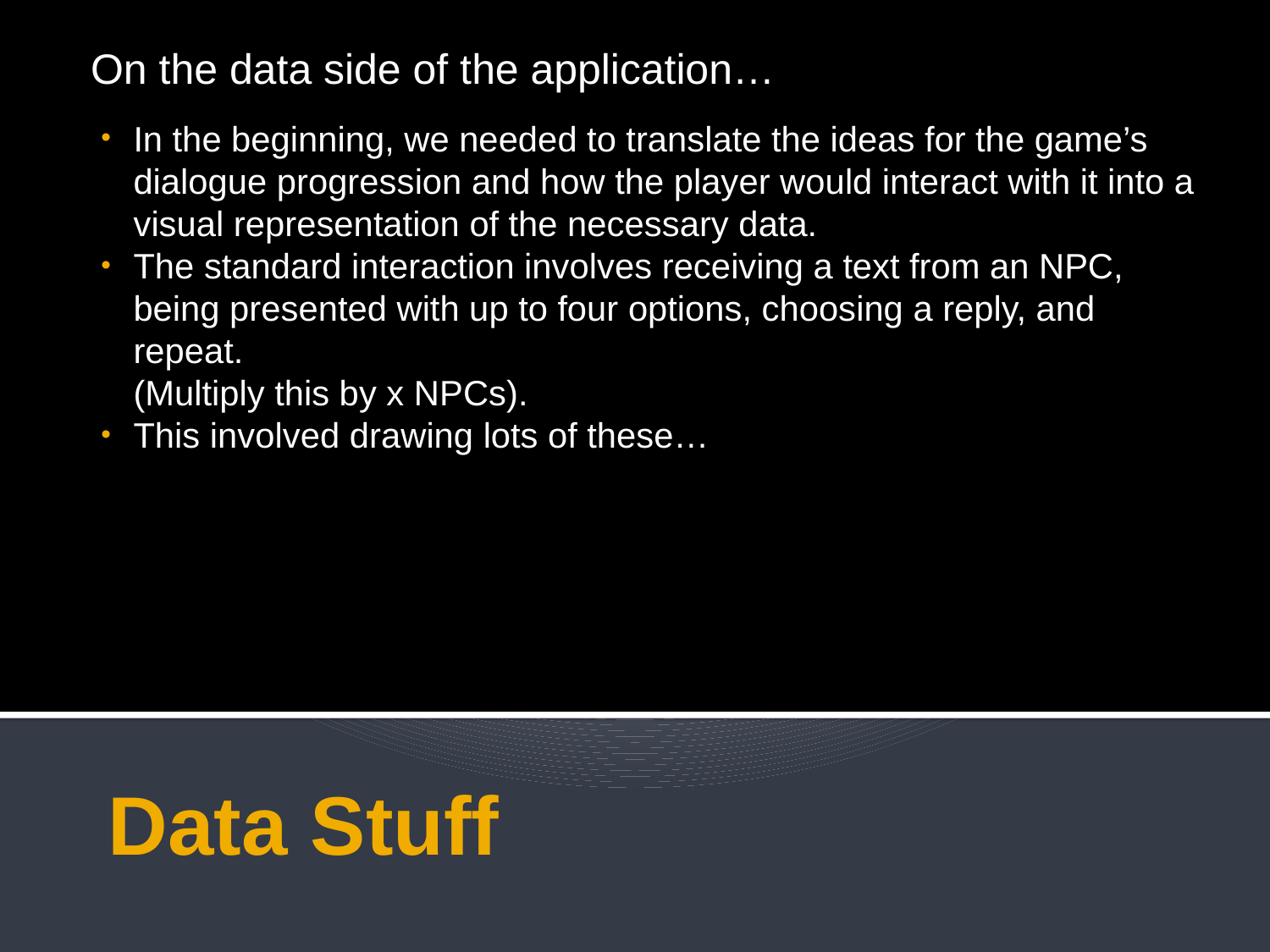

On the data side of the application…
In the beginning, we needed to translate the ideas for the game’s dialogue progression and how the player would interact with it into a visual representation of the necessary data.
The standard interaction involves receiving a text from an NPC, being presented with up to four options, choosing a reply, and repeat.
(Multiply this by x NPCs).
This involved drawing lots of these…
# Data Stuff